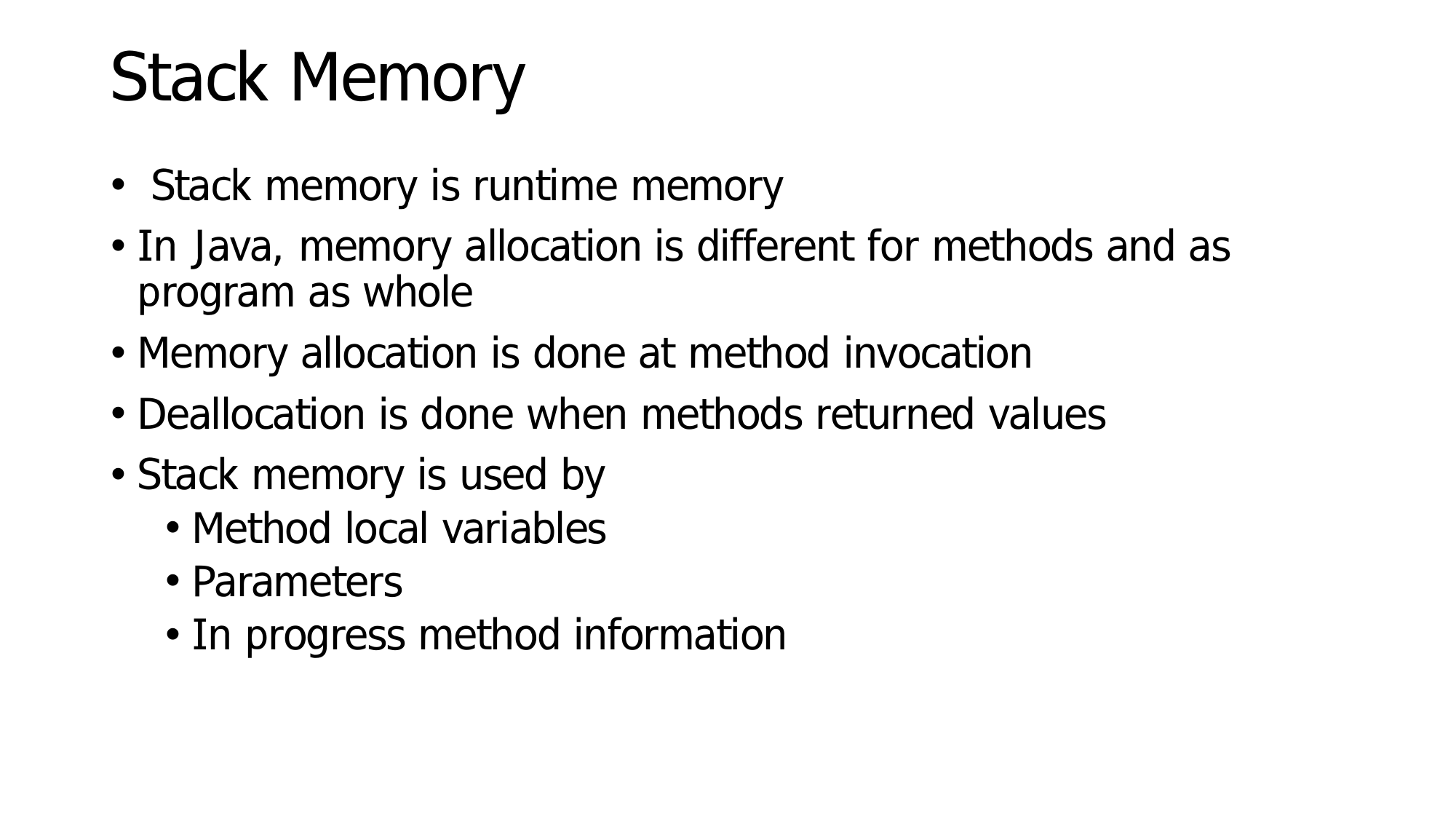

# Stack Memory
 Stack memory is runtime memory
In Java, memory allocation is different for methods and as program as whole
Memory allocation is done at method invocation
Deallocation is done when methods returned values
Stack memory is used by
Method local variables
Parameters
In progress method information